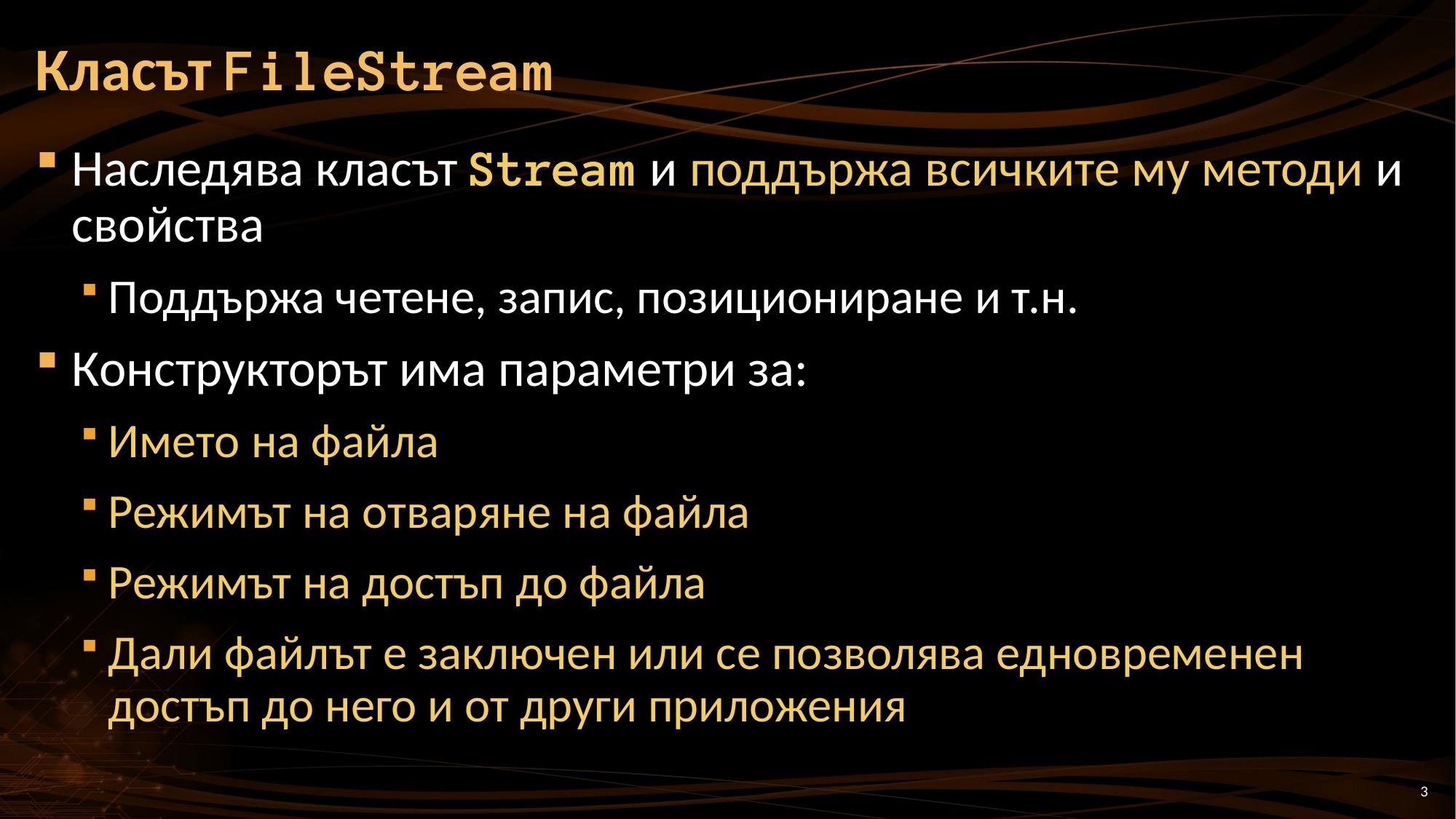

# Класът FileStream
Наследява класът Stream и поддържа всичките му методи и свойства
Поддържа четене, запис, позициониране и т.н.
Конструкторът има параметри за:
Името на файла
Режимът на отваряне на файла
Режимът на достъп до файла
Дали файлът е заключен или се позволява едновременен достъп до него и от други приложения
3